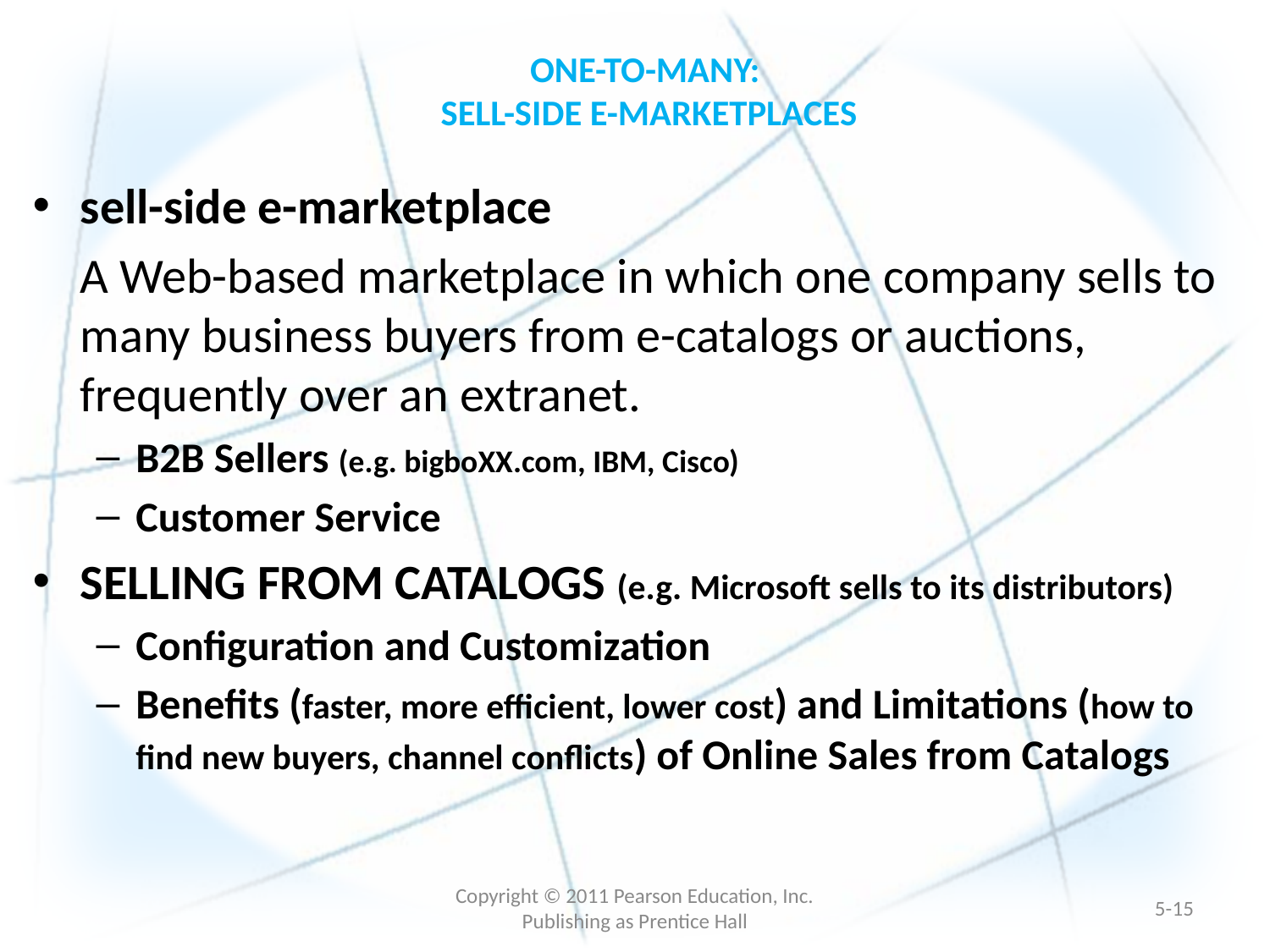

# ONE-TO-MANY: SELL-SIDE E-MARKETPLACES
sell-side e-marketplace
	A Web-based marketplace in which one company sells to many business buyers from e-catalogs or auctions, frequently over an extranet.
B2B Sellers (e.g. bigboXX.com, IBM, Cisco)
Customer Service
SELLING FROM CATALOGS (e.g. Microsoft sells to its distributors)
Configuration and Customization
Benefits (faster, more efficient, lower cost) and Limitations (how to find new buyers, channel conflicts) of Online Sales from Catalogs

Copyright © 2011 Pearson Education, Inc. Publishing as Prentice Hall
5-15